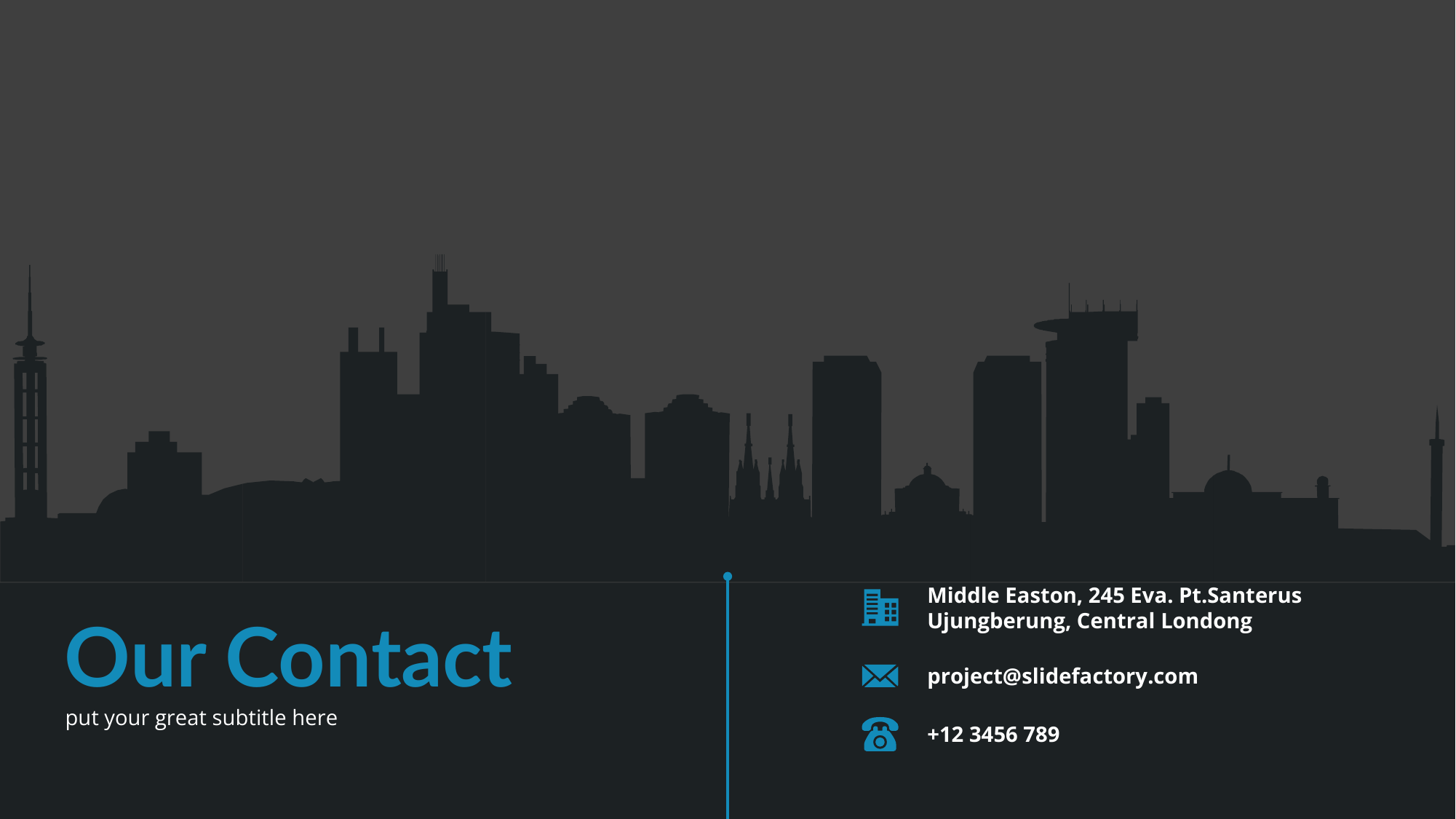

Middle Easton, 245 Eva. Pt.Santerus
Ujungberung, Central Londong

Our Contact
project@slidefactory.com

put your great subtitle here
+12 3456 789